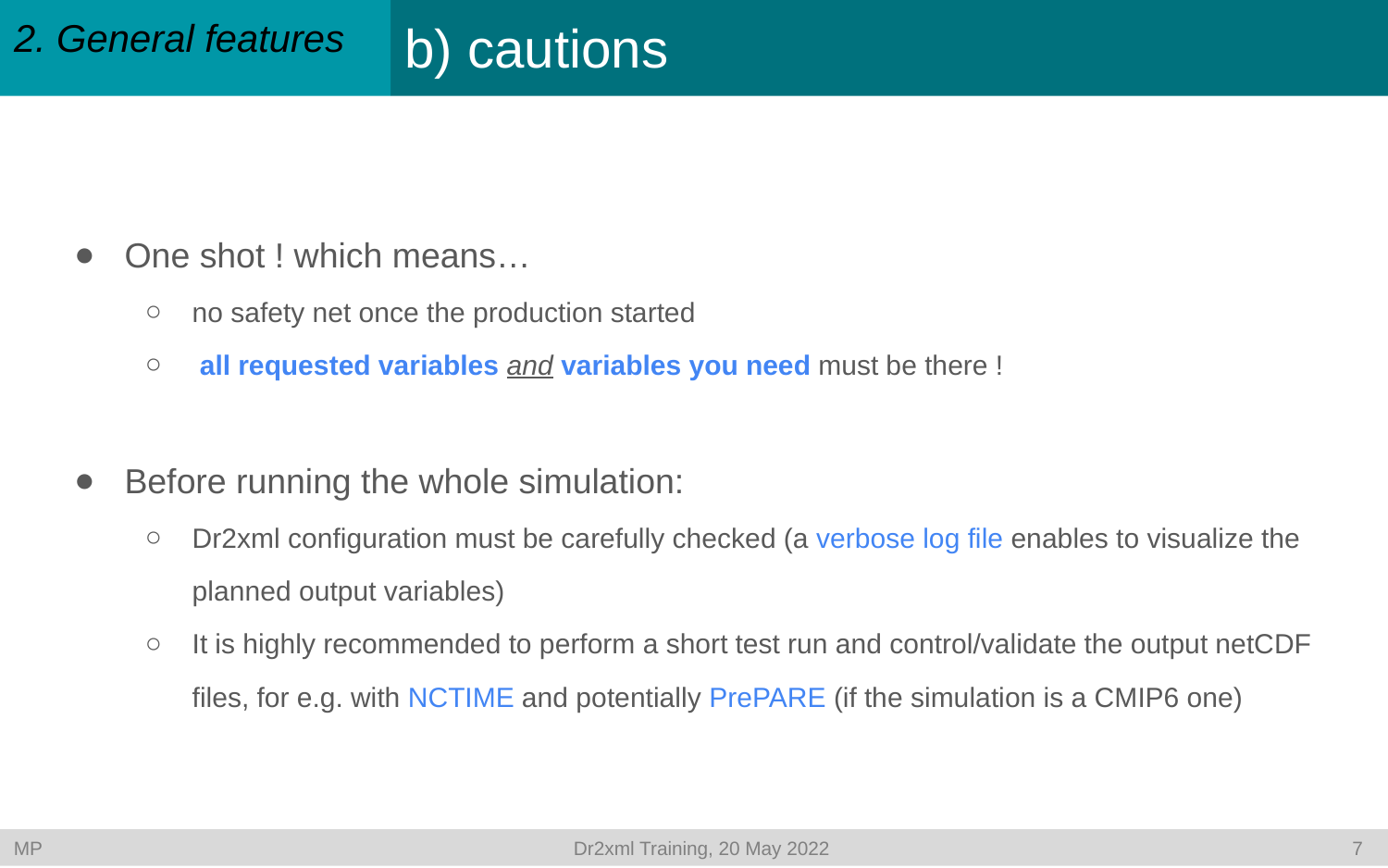

# b) cautions
2. General features

One shot ! which means…
no safety net once the production started
 all requested variables and variables you need must be there !

Before running the whole simulation:
Dr2xml configuration must be carefully checked (a verbose log file enables to visualize the planned output variables)
It is highly recommended to perform a short test run and control/validate the output netCDF files, for e.g. with NCTIME and potentially PrePARE (if the simulation is a CMIP6 one)

MP	 Dr2xml Training, 20 May 2022 	7